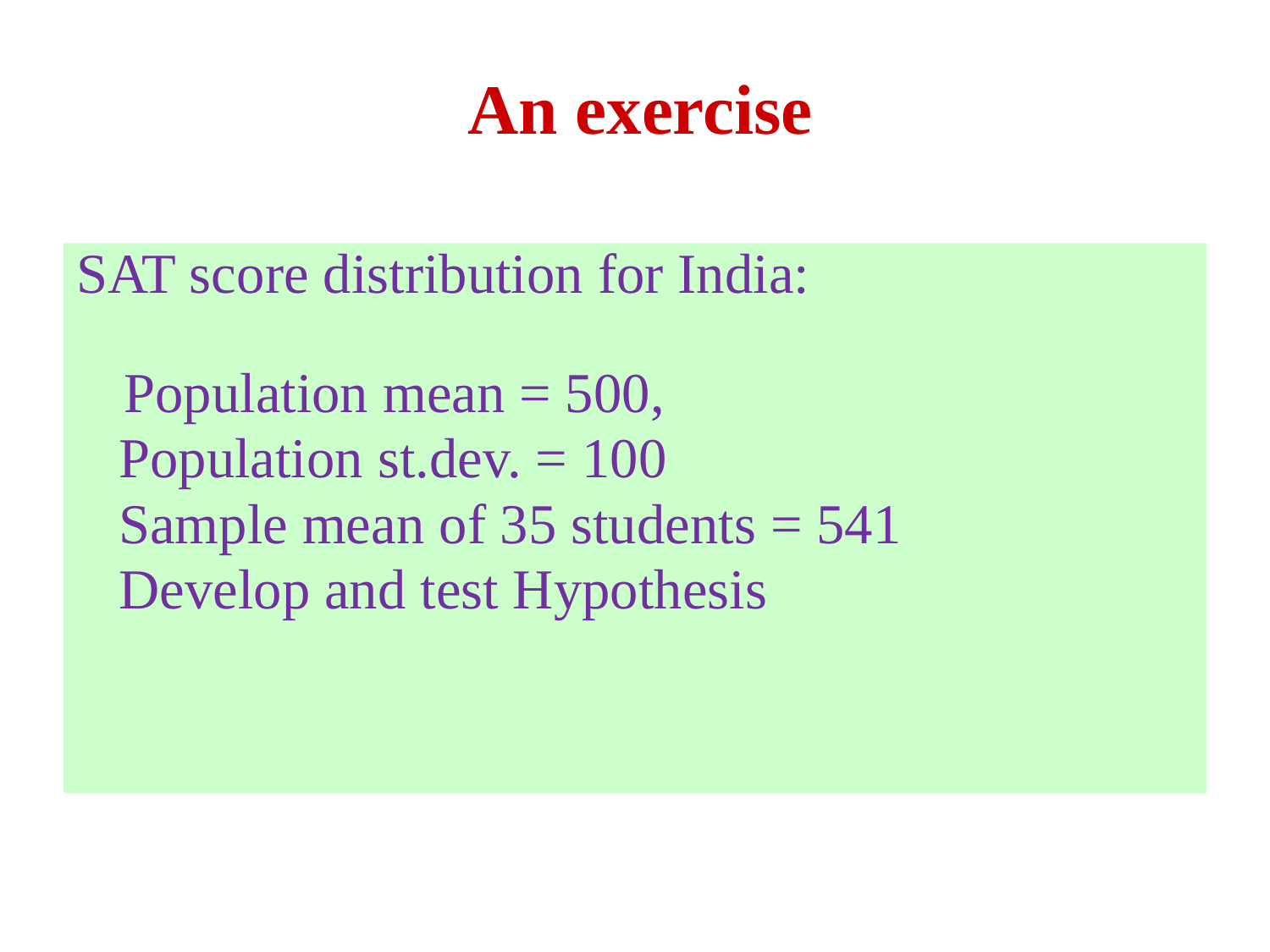

# An exercise
SAT score distribution for India:
Population mean = 500,
   Population st.dev. = 100
   Sample mean of 35 students = 541
   Develop and test Hypothesis